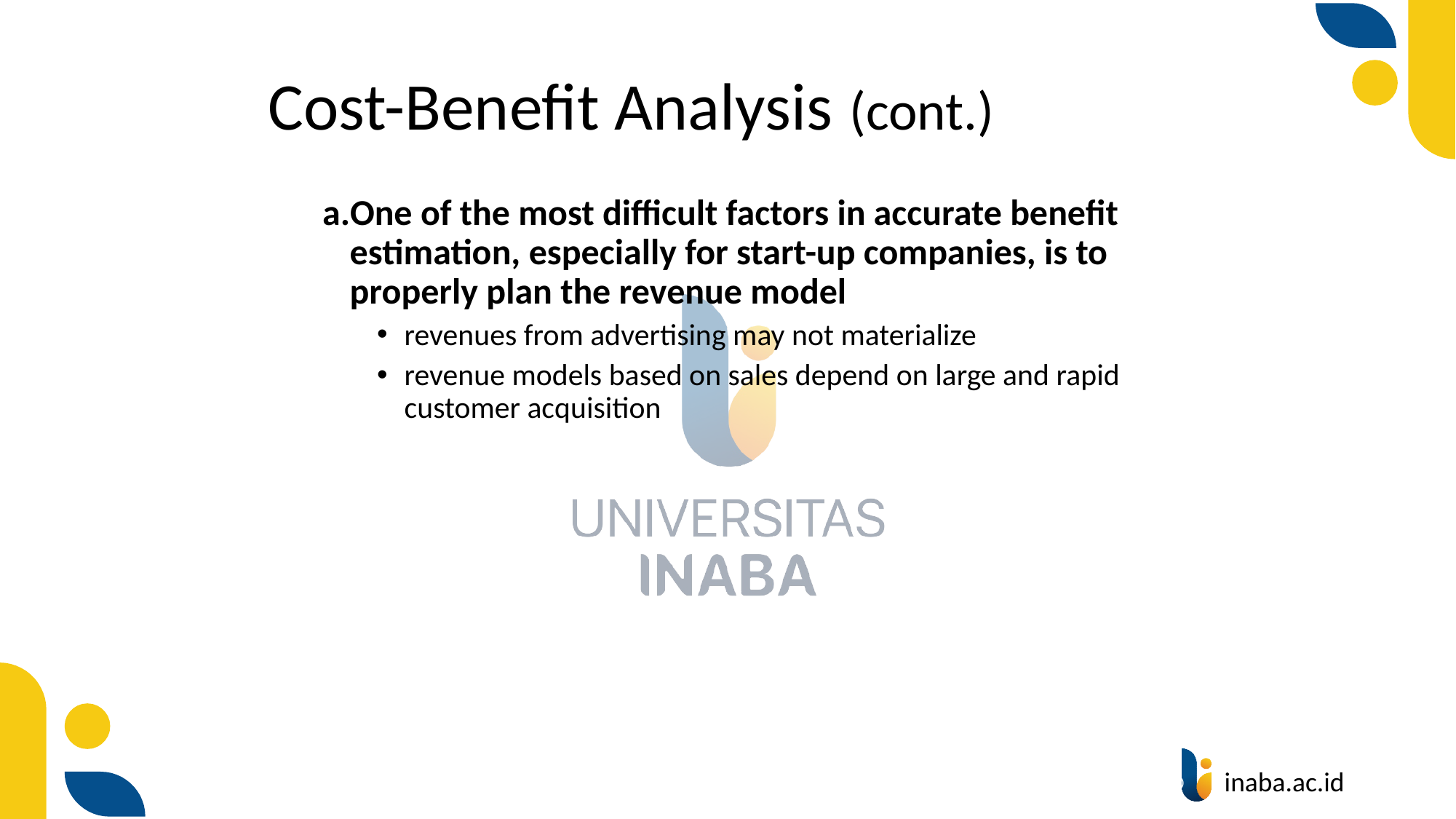

# Cost-Benefit Analysis (cont.)
One of the most difficult factors in accurate benefit estimation, especially for start-up companies, is to properly plan the revenue model
revenues from advertising may not materialize
revenue models based on sales depend on large and rapid customer acquisition
50
© Prentice Hall 2020